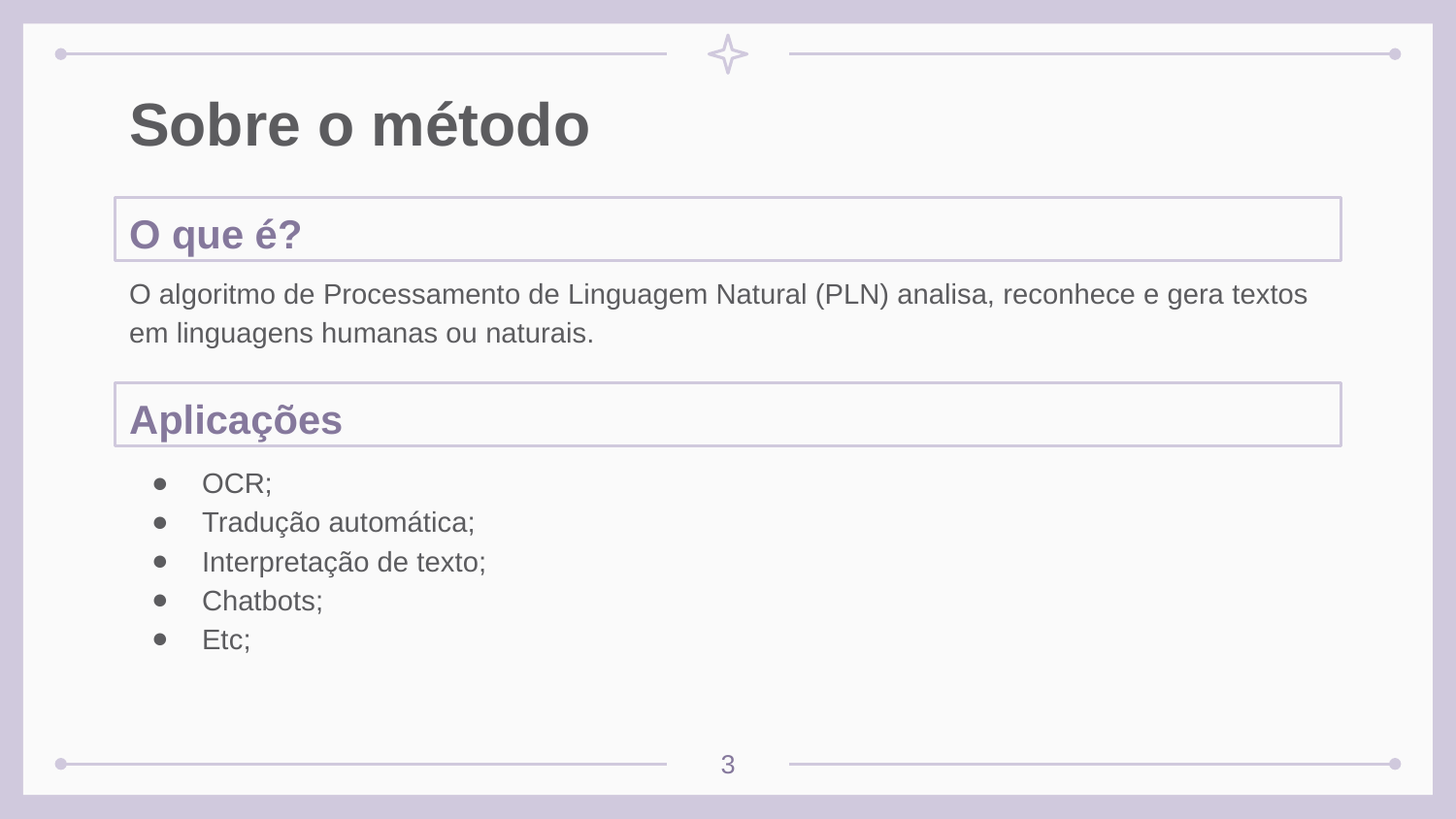

# Sobre o método
O que é?
O algoritmo de Processamento de Linguagem Natural (PLN) analisa, reconhece e gera textos em linguagens humanas ou naturais.
Aplicações
OCR;
Tradução automática;
Interpretação de texto;
Chatbots;
Etc;
3